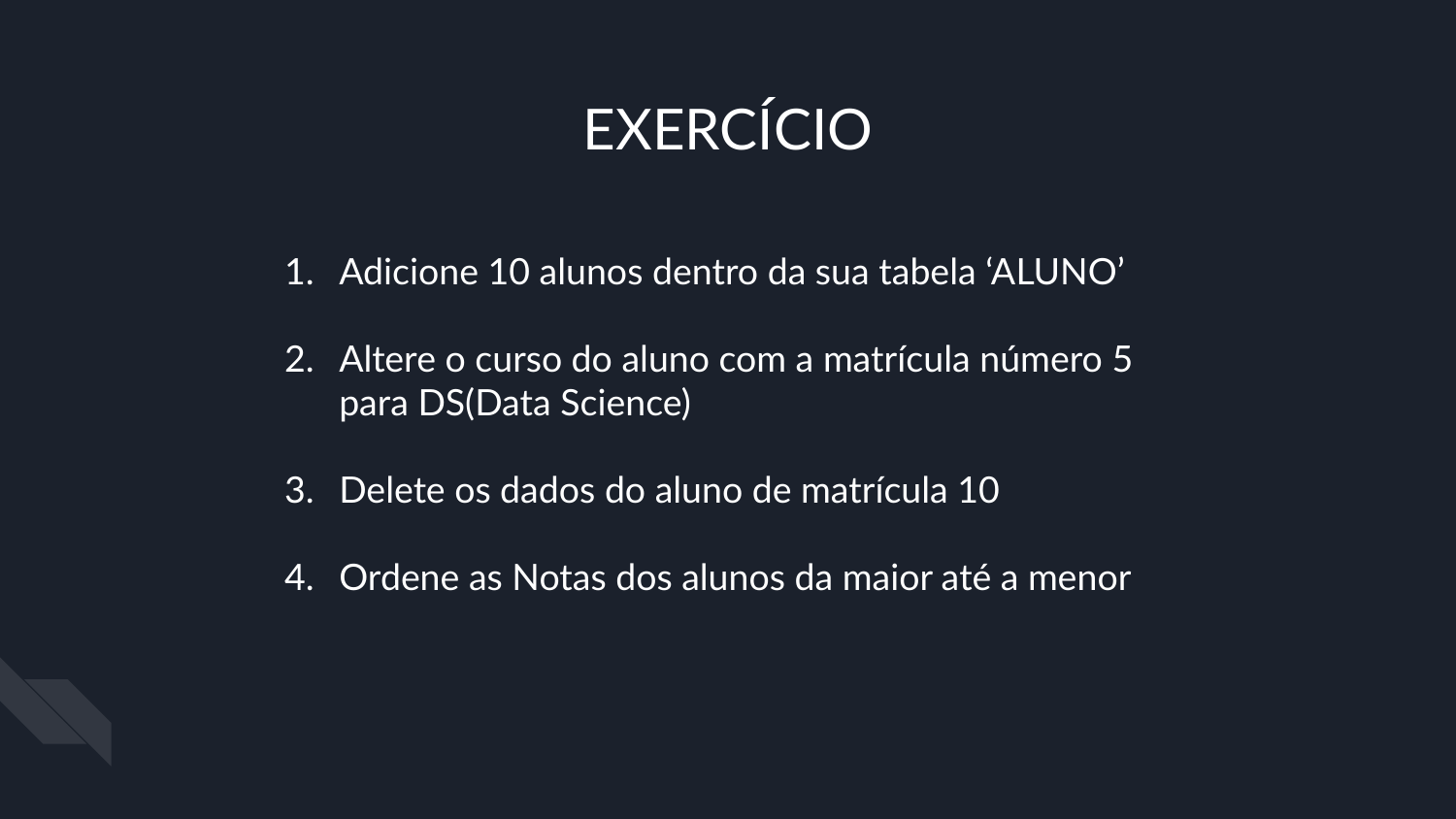

EXERCÍCIO

Adicione 10 alunos dentro da sua tabela ‘ALUNO’

Altere o curso do aluno com a matrícula número 5 para DS(Data Science)

Delete os dados do aluno de matrícula 10

Ordene as Notas dos alunos da maior até a menor